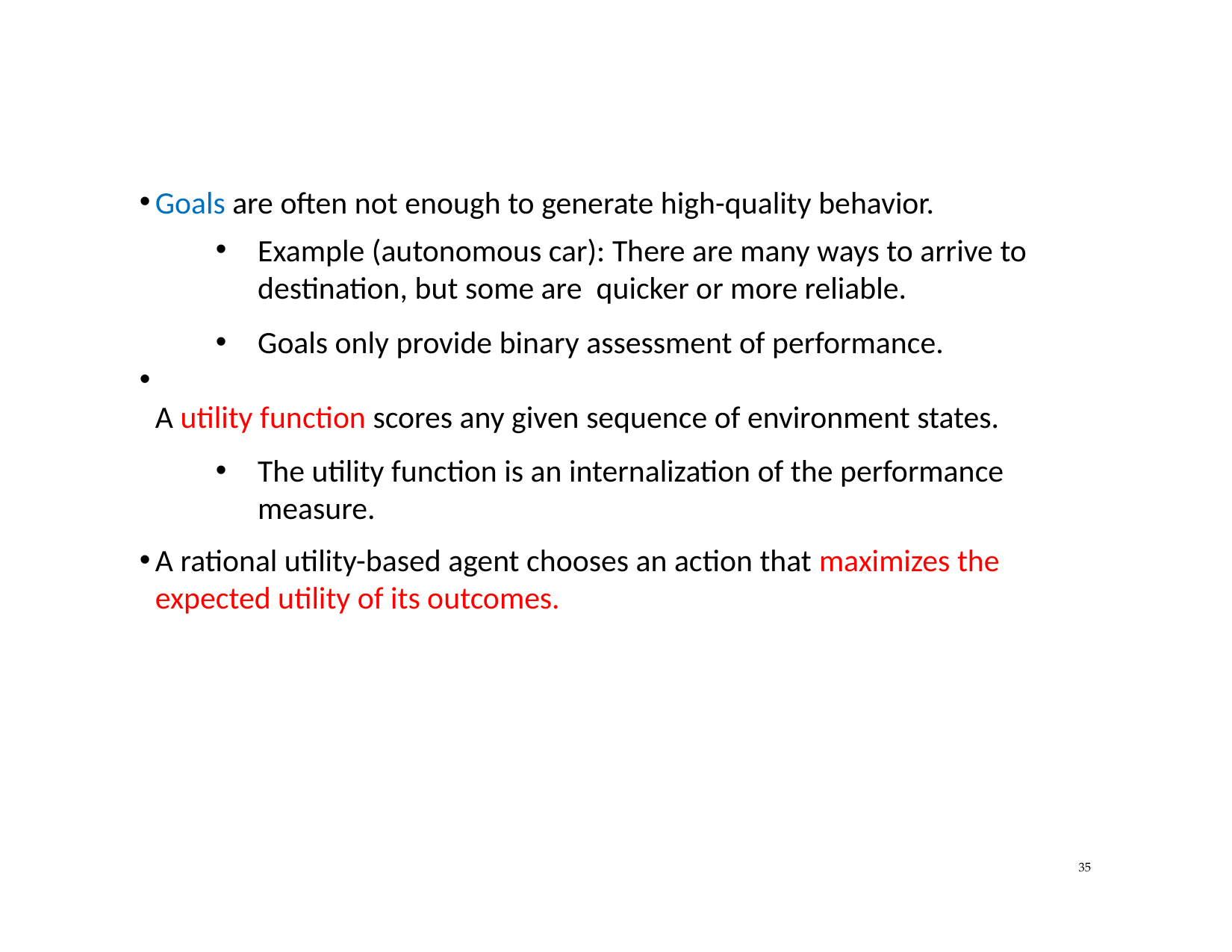

Goals are often not enough to generate high-quality behavior.
Example (autonomous car): There are many ways to arrive to destination, but some are  quicker or more reliable.
Goals only provide binary assessment of performance.
A utility function scores any given sequence of environment states.
The utility function is an internalization of the performance measure.
A rational utility-based agent chooses an action that maximizes the  expected utility of its outcomes.
35